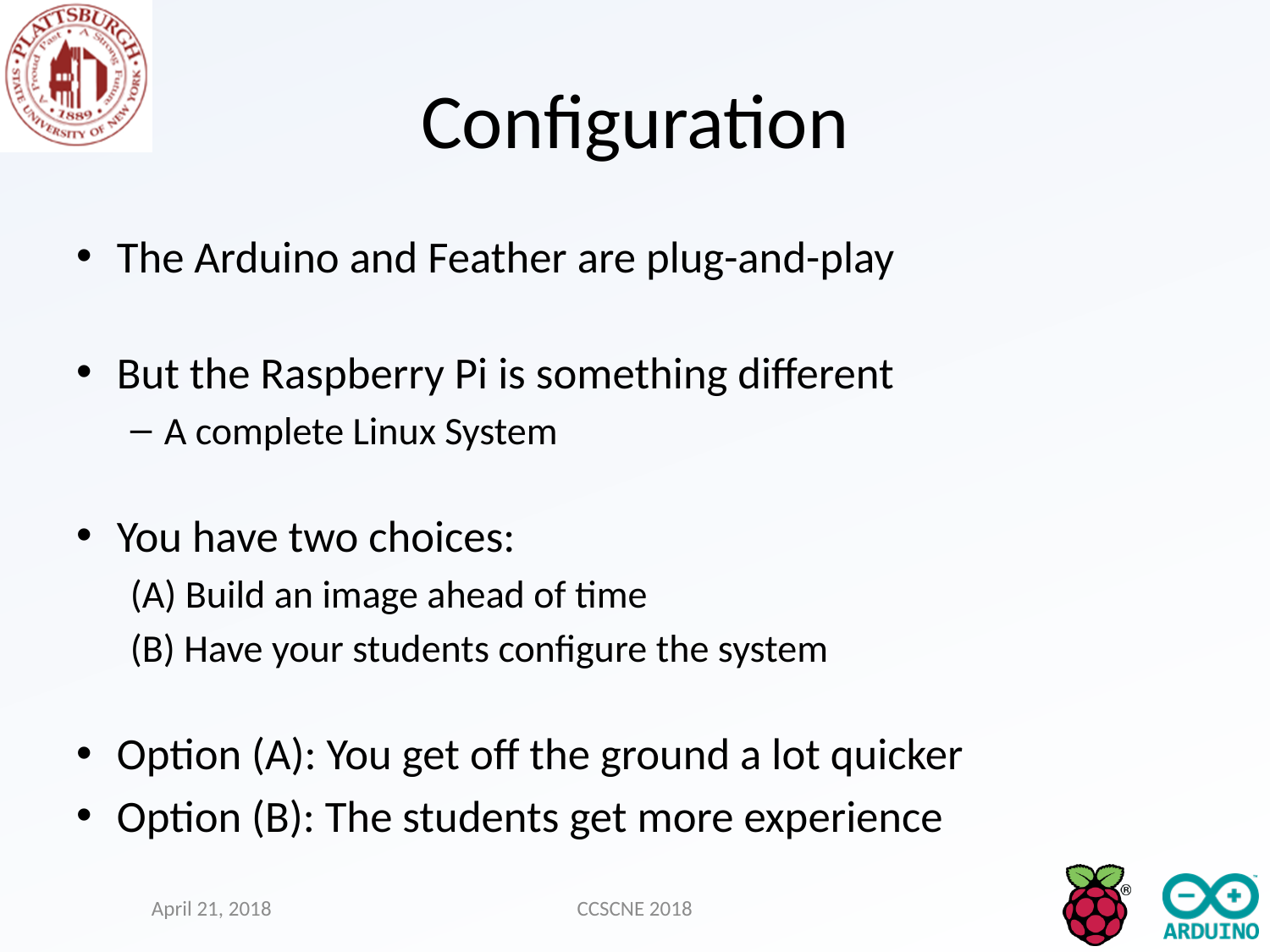

# Configuration
The Arduino and Feather are plug-and-play
But the Raspberry Pi is something different
A complete Linux System
You have two choices:
(A) Build an image ahead of time
(B) Have your students configure the system
Option (A): You get off the ground a lot quicker
Option (B): The students get more experience
April 21, 2018
CCSCNE 2018